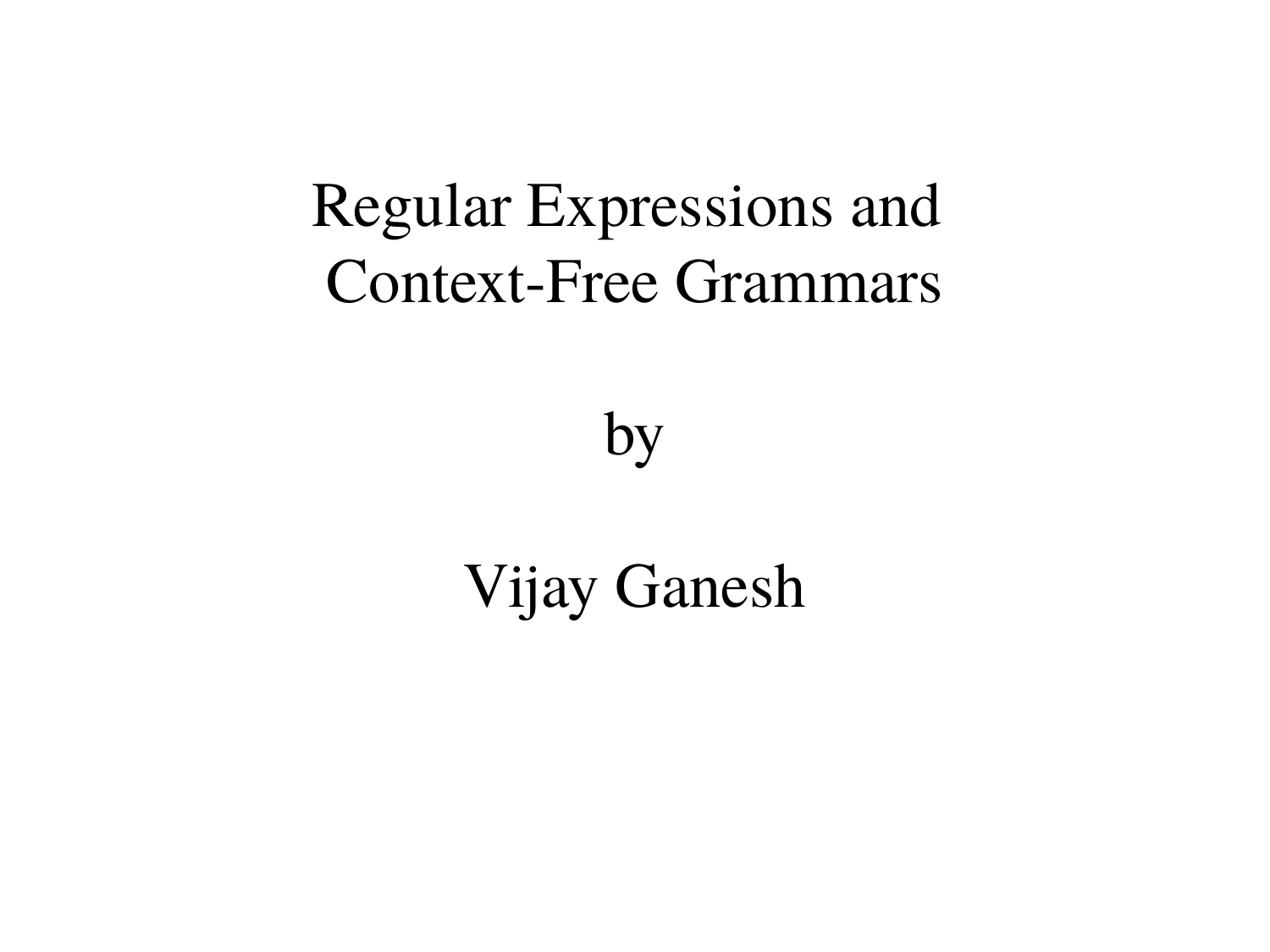

# Regular Expressions and Context-Free Grammars by Vijay Ganesh